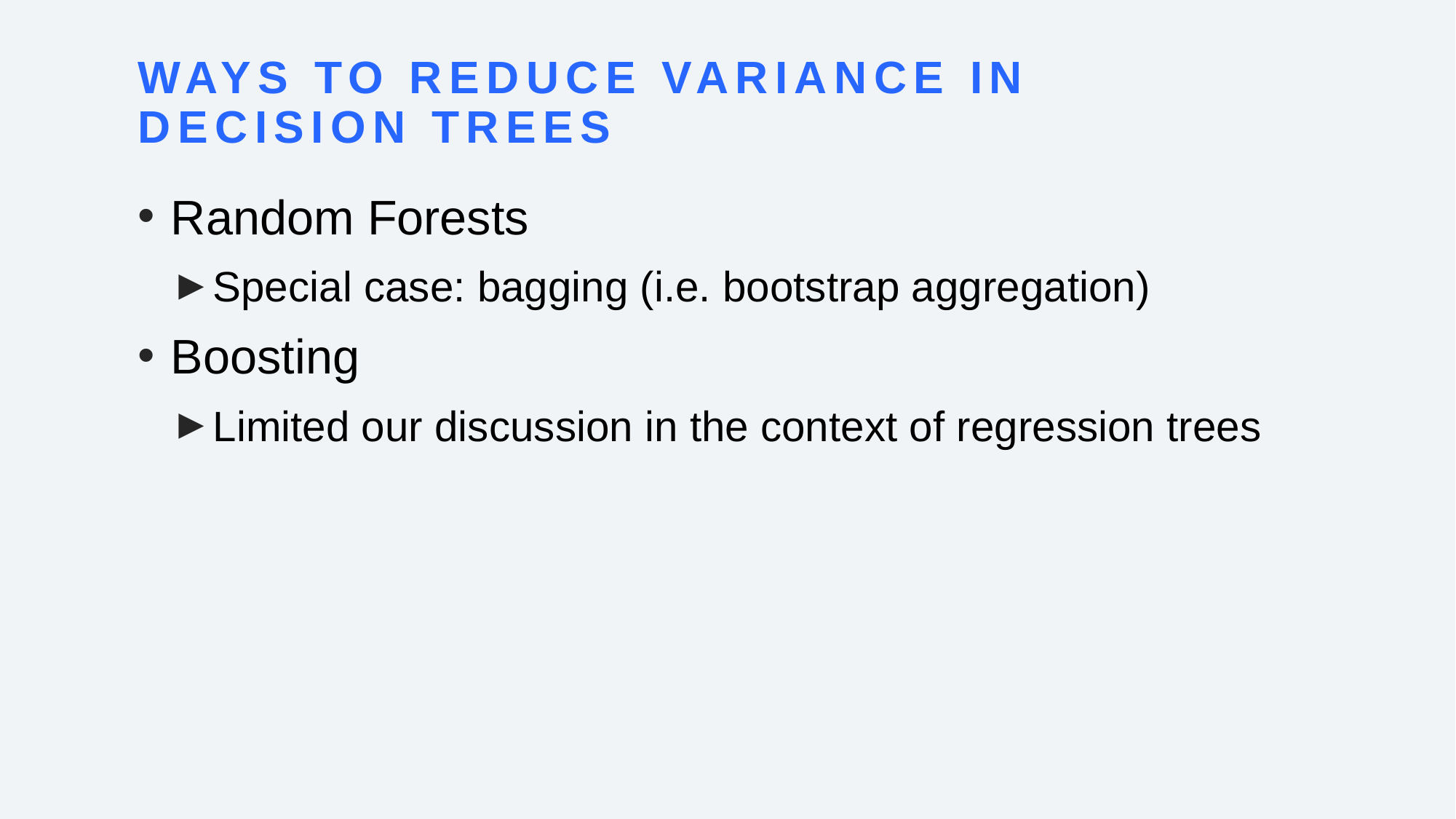

# Ways to reduce variance in decision trees
Random Forests
Special case: bagging (i.e. bootstrap aggregation)
Boosting
Limited our discussion in the context of regression trees